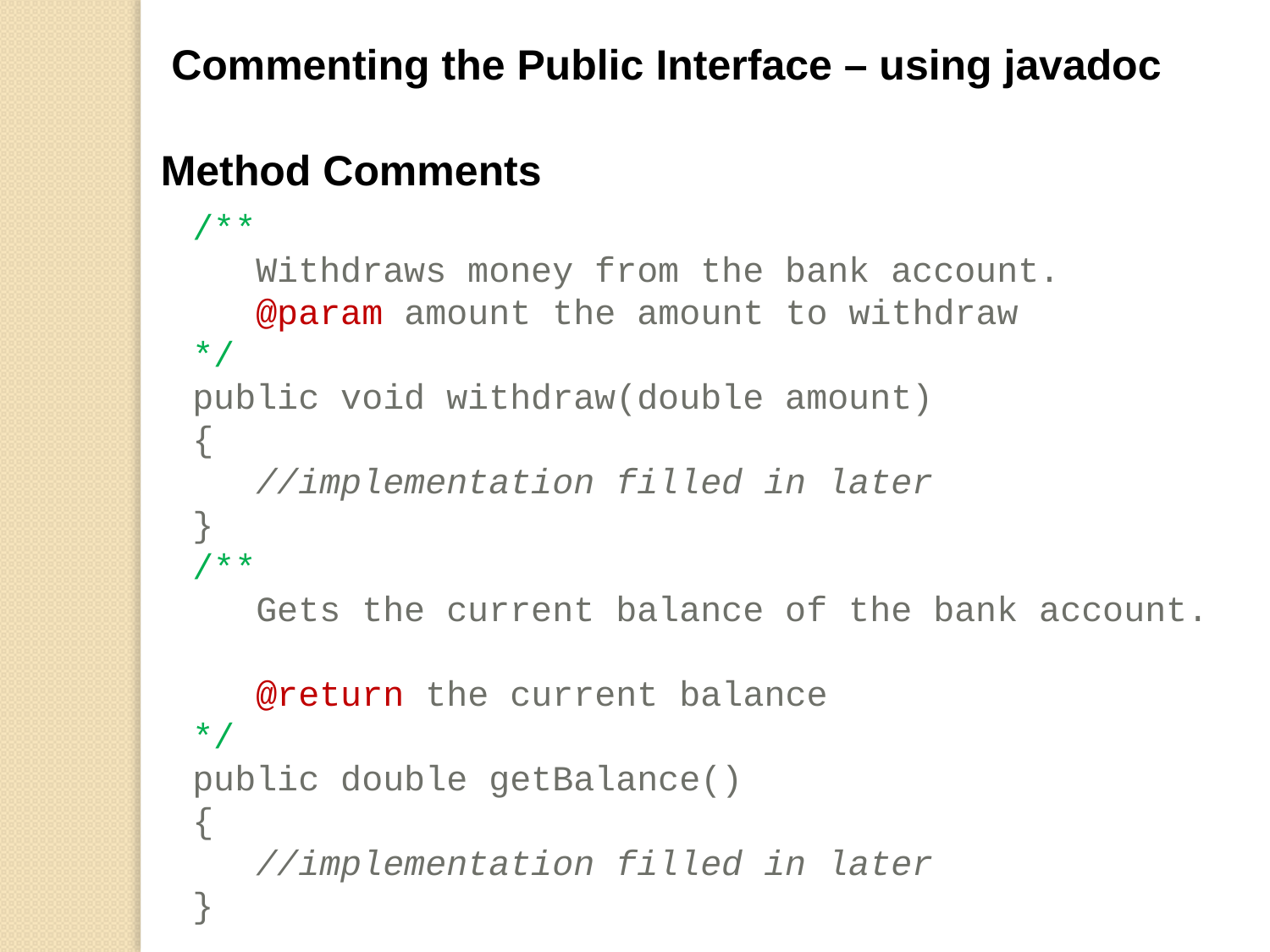

Commenting the Public Interface – using javadoc
Method Comments
/**
   Withdraws money from the bank account.
   @param amount the amount to withdraw
*/
public void withdraw(double amount)
{
   //implementation filled in later
}
/**
   Gets the current balance of the bank account.
   @return the current balance
*/
public double getBalance()
{
   //implementation filled in later
}